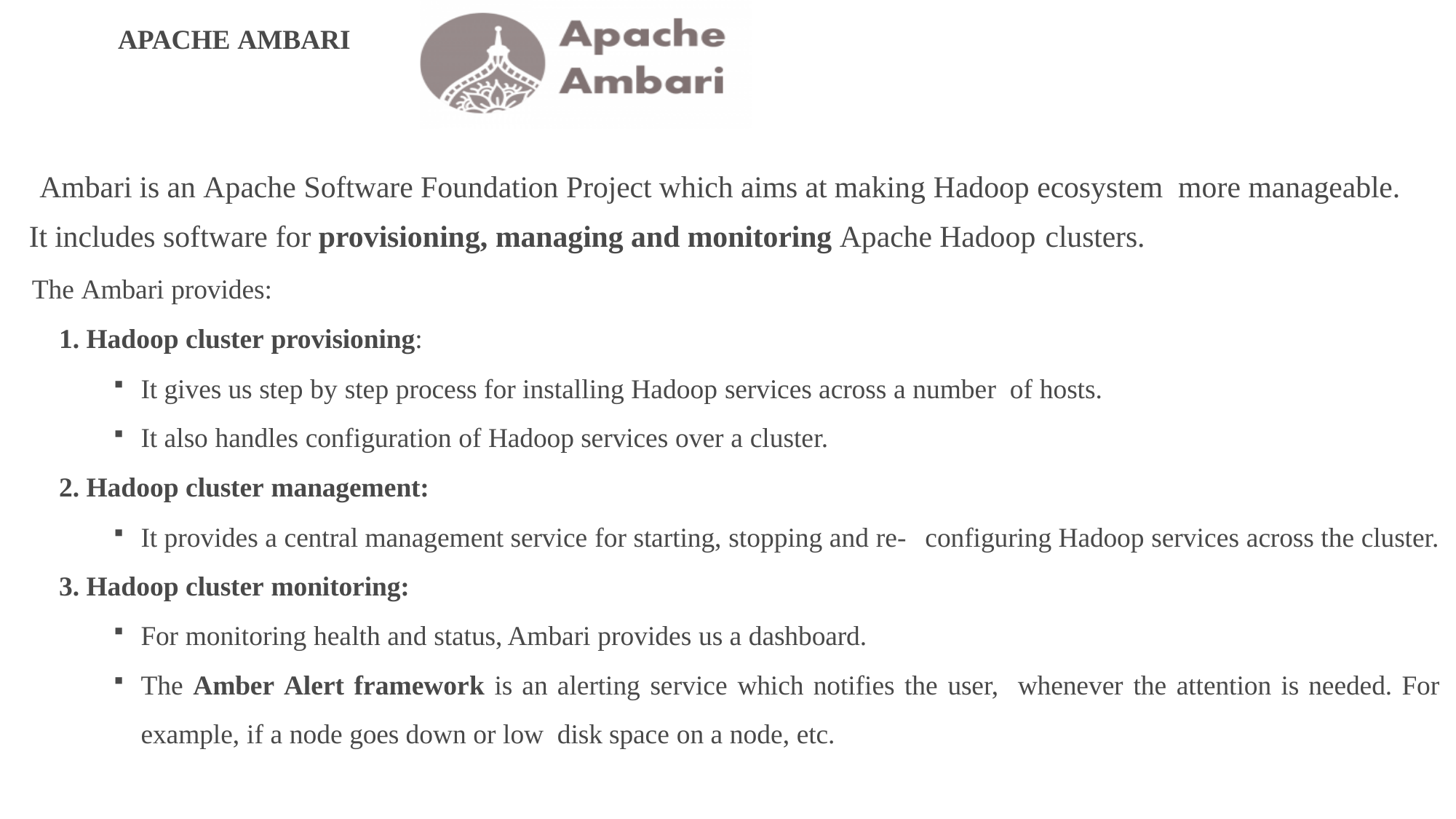

APACHE AMBARI
Ambari is an Apache Software Foundation Project which aims at making Hadoop ecosystem  more manageable.
It includes software for provisioning, managing and monitoring Apache Hadoop clusters.
The Ambari provides:
Hadoop cluster provisioning:
It gives us step by step process for installing Hadoop services across a number  of hosts.
It also handles configuration of Hadoop services over a cluster.
Hadoop cluster management:
It provides a central management service for starting, stopping and re-  configuring Hadoop services across the cluster.
Hadoop cluster monitoring:
For monitoring health and status, Ambari provides us a dashboard.
The Amber Alert framework is an alerting service which notifies the user,  whenever the attention is needed. For example, if a node goes down or low  disk space on a node, etc.